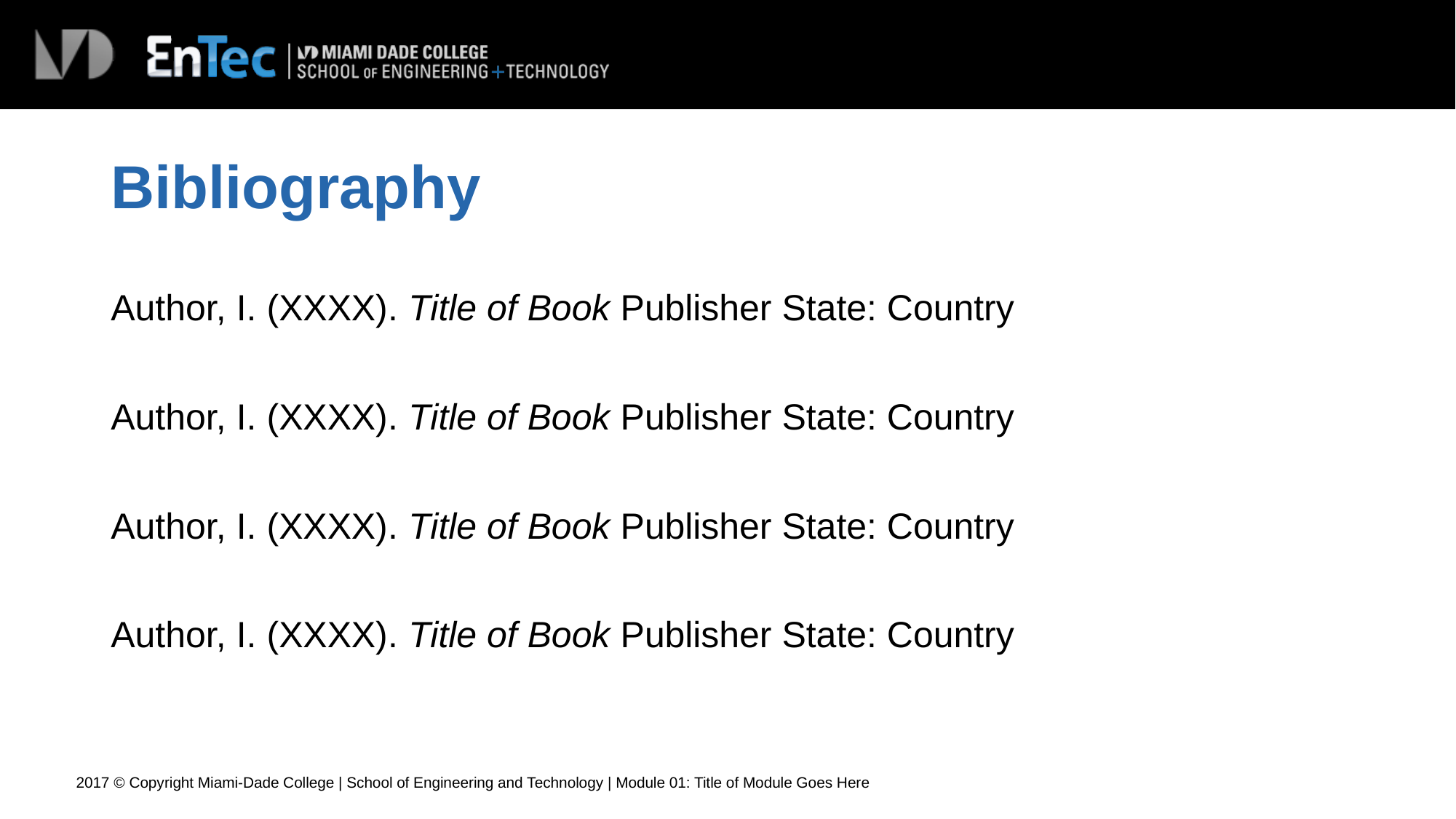

# Bibliography
Author, I. (XXXX). Title of Book Publisher State: Country

Author, I. (XXXX). Title of Book Publisher State: Country

Author, I. (XXXX). Title of Book Publisher State: Country

Author, I. (XXXX). Title of Book Publisher State: Country